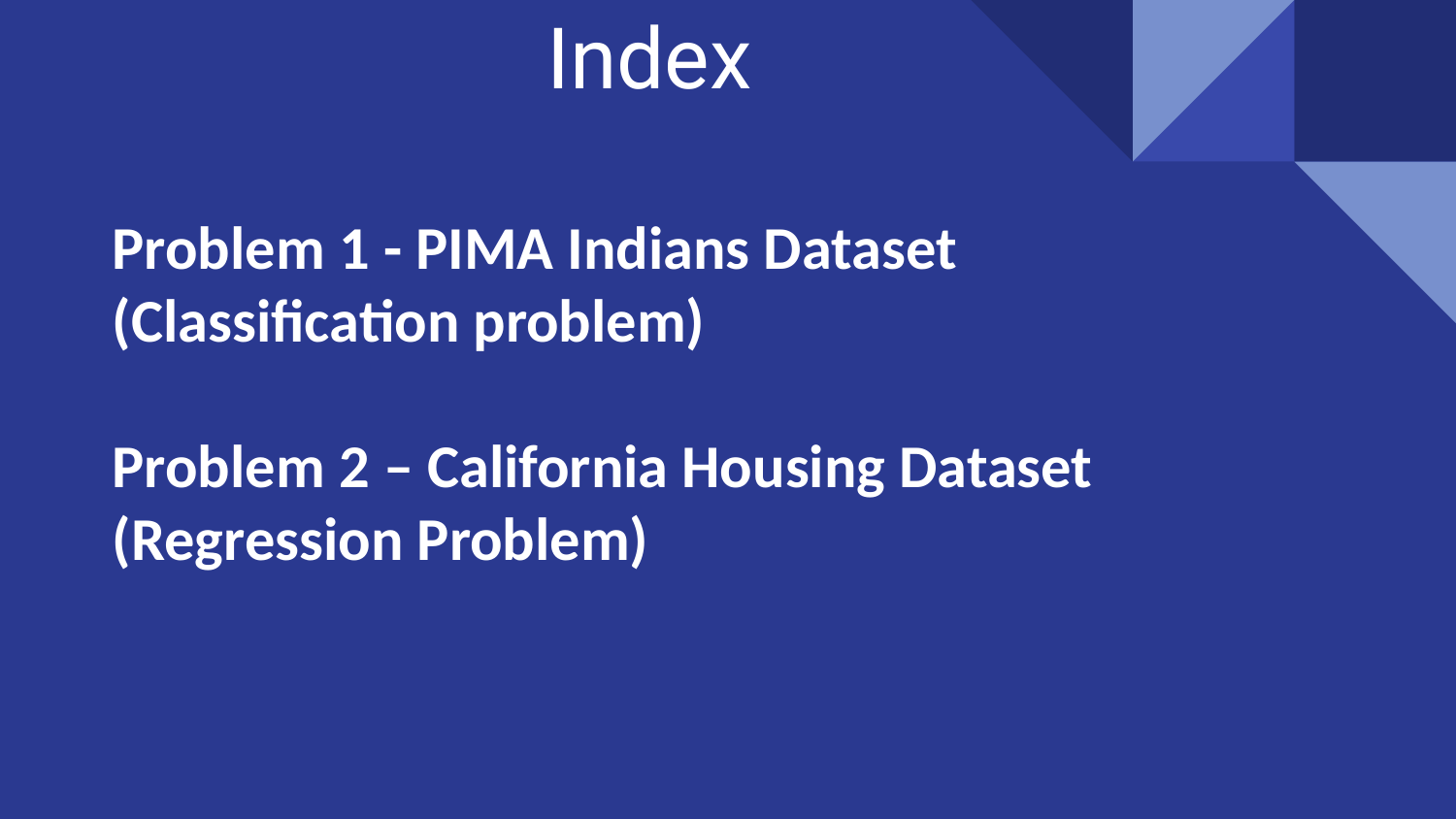

Index
Problem 1 - PIMA Indians Dataset (Classification problem)

Problem 2 – California Housing Dataset (Regression Problem)